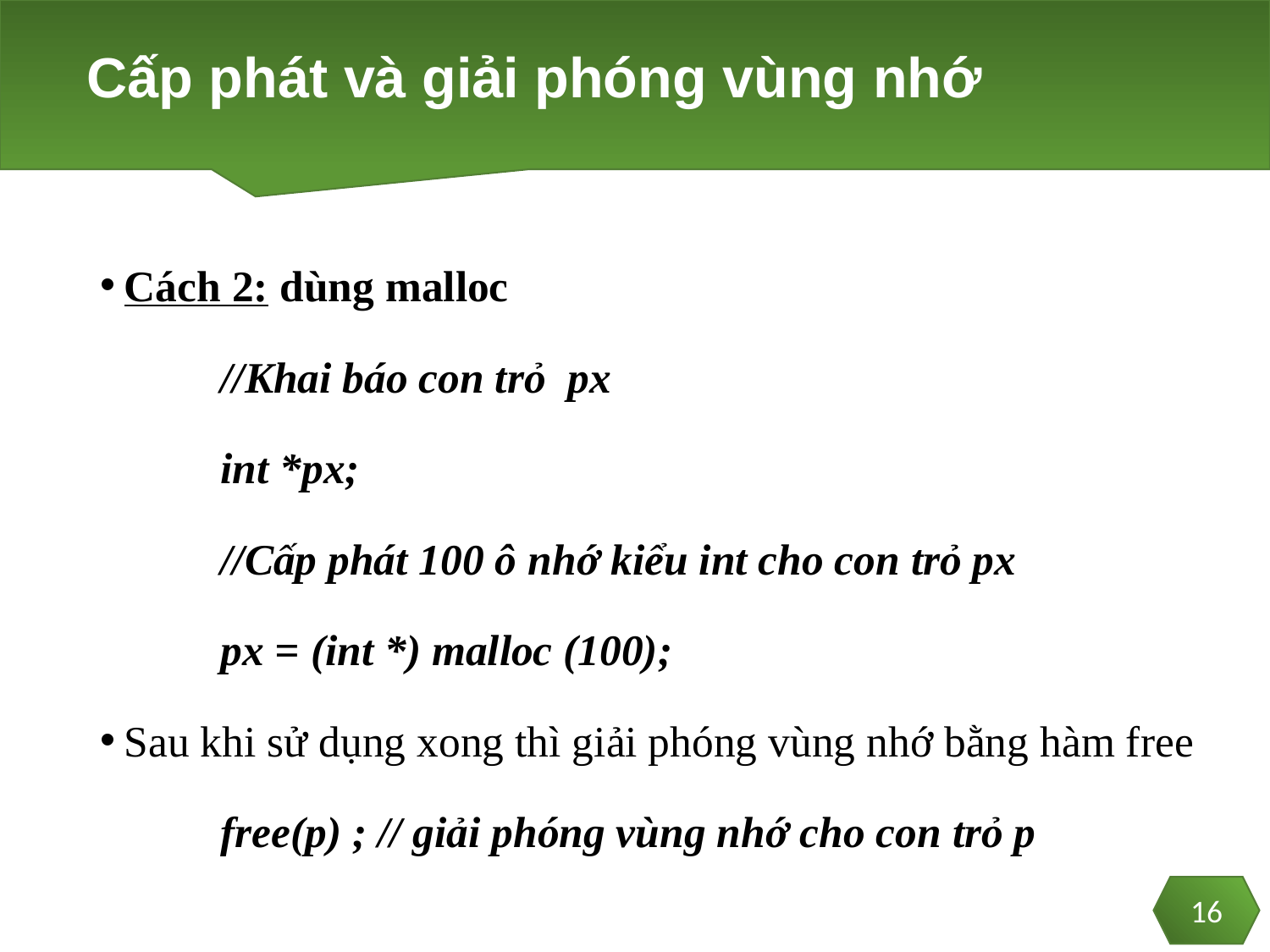

# Cấp phát và giải phóng vùng nhớ
Cách 2: dùng malloc
	//Khai báo con trỏ  px
	int *px;
	//Cấp phát 100 ô nhớ kiểu int cho con trỏ px
	px = (int *) malloc (100);
Sau khi sử dụng xong thì giải phóng vùng nhớ bằng hàm free
	free(p) ; // giải phóng vùng nhớ cho con trỏ p